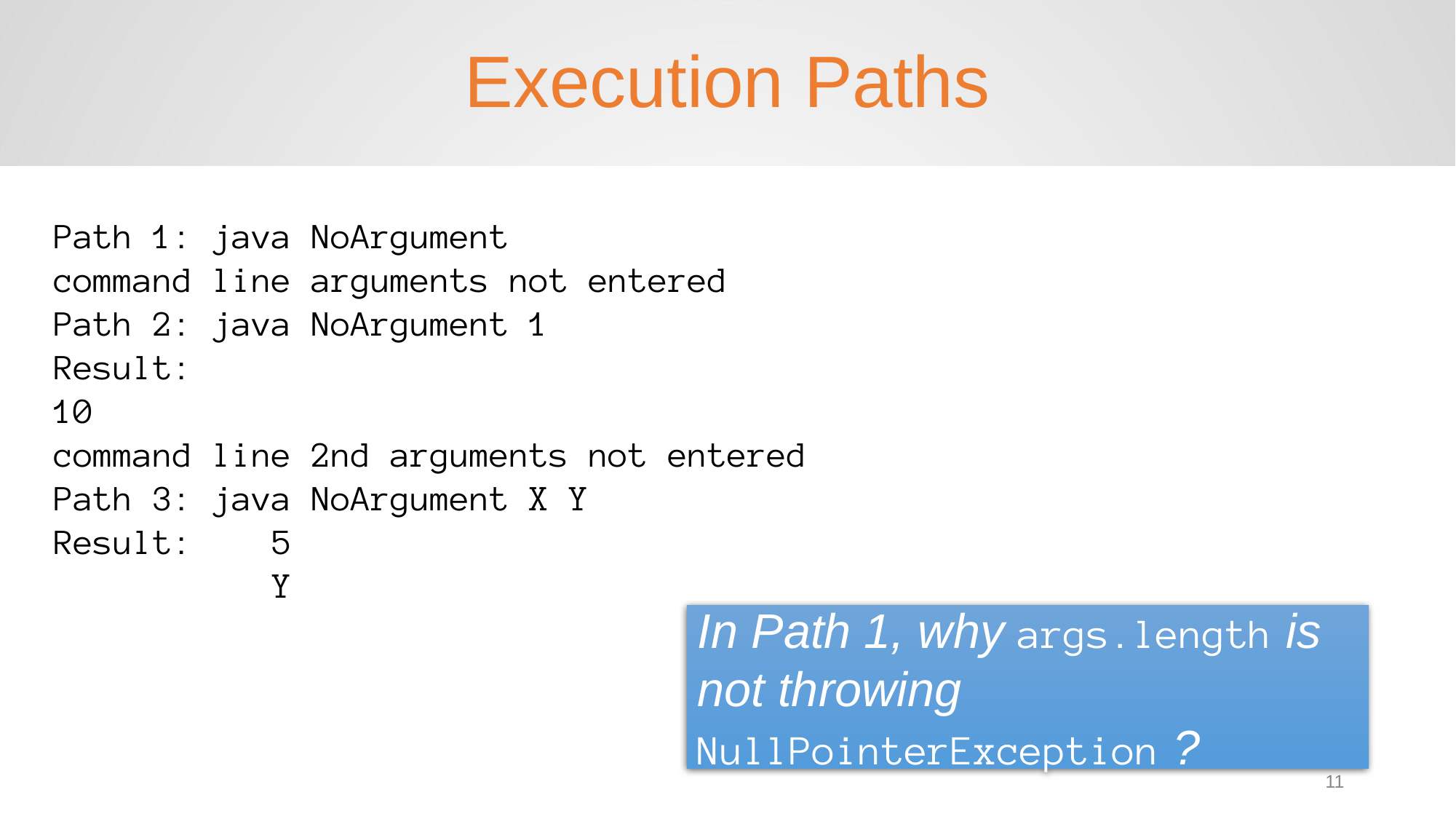

Execution Paths

Path 1: java NoArgument
command line arguments not entered
Path 2: java NoArgument 1
Result:
10
command line 2nd arguments not entered
Path 3: java NoArgument X Y
Result:	5
		Y
In Path 1, why args.length is not throwing NullPointerException ?
11